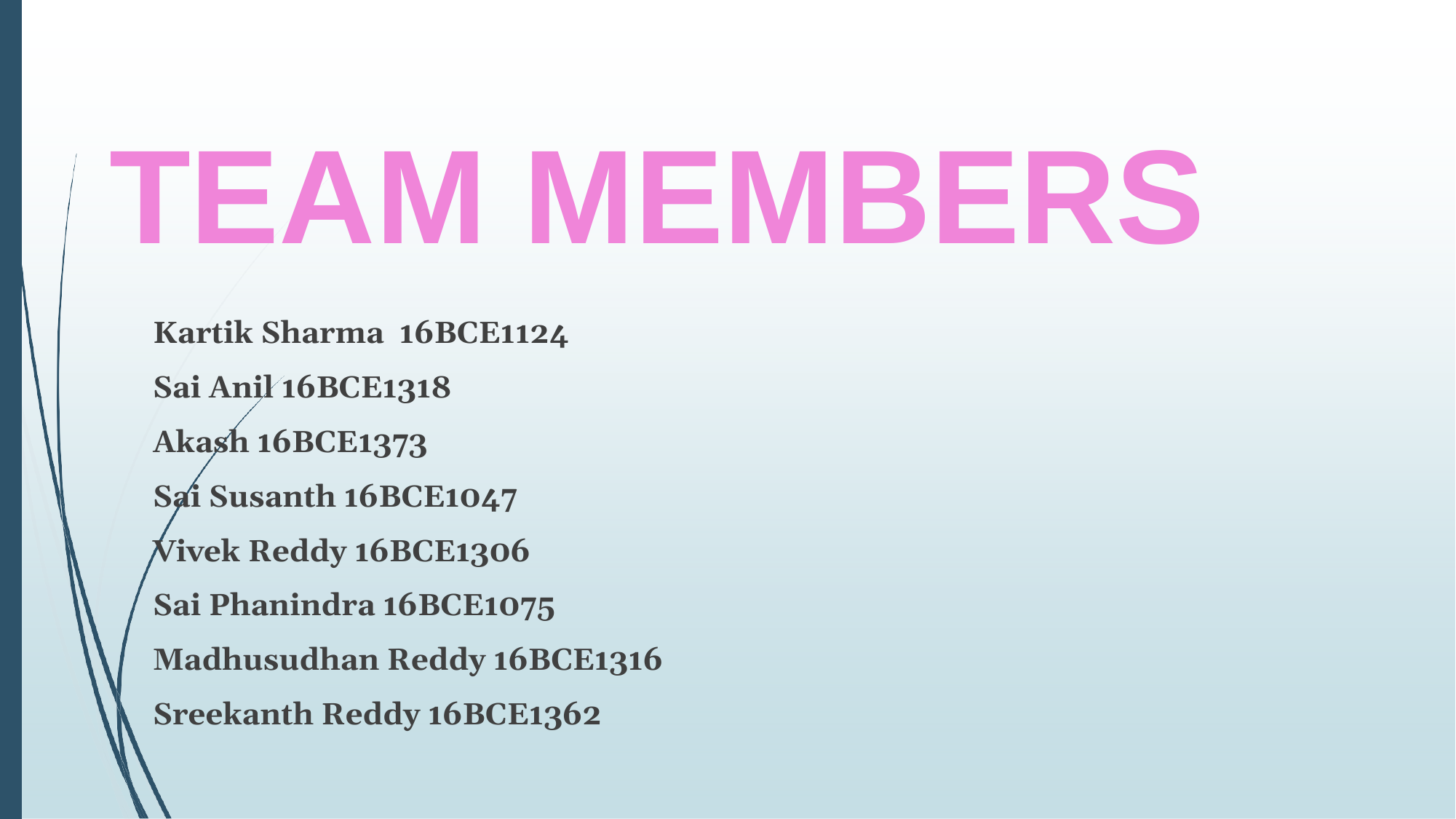

# TEAM MEMBERS
Kartik Sharma  16BCE1124
Sai Anil 16BCE1318
Akash 16BCE1373
Sai Susanth 16BCE1047
Vivek Reddy 16BCE1306
Sai Phanindra 16BCE1075
Madhusudhan Reddy 16BCE1316
Sreekanth Reddy 16BCE1362